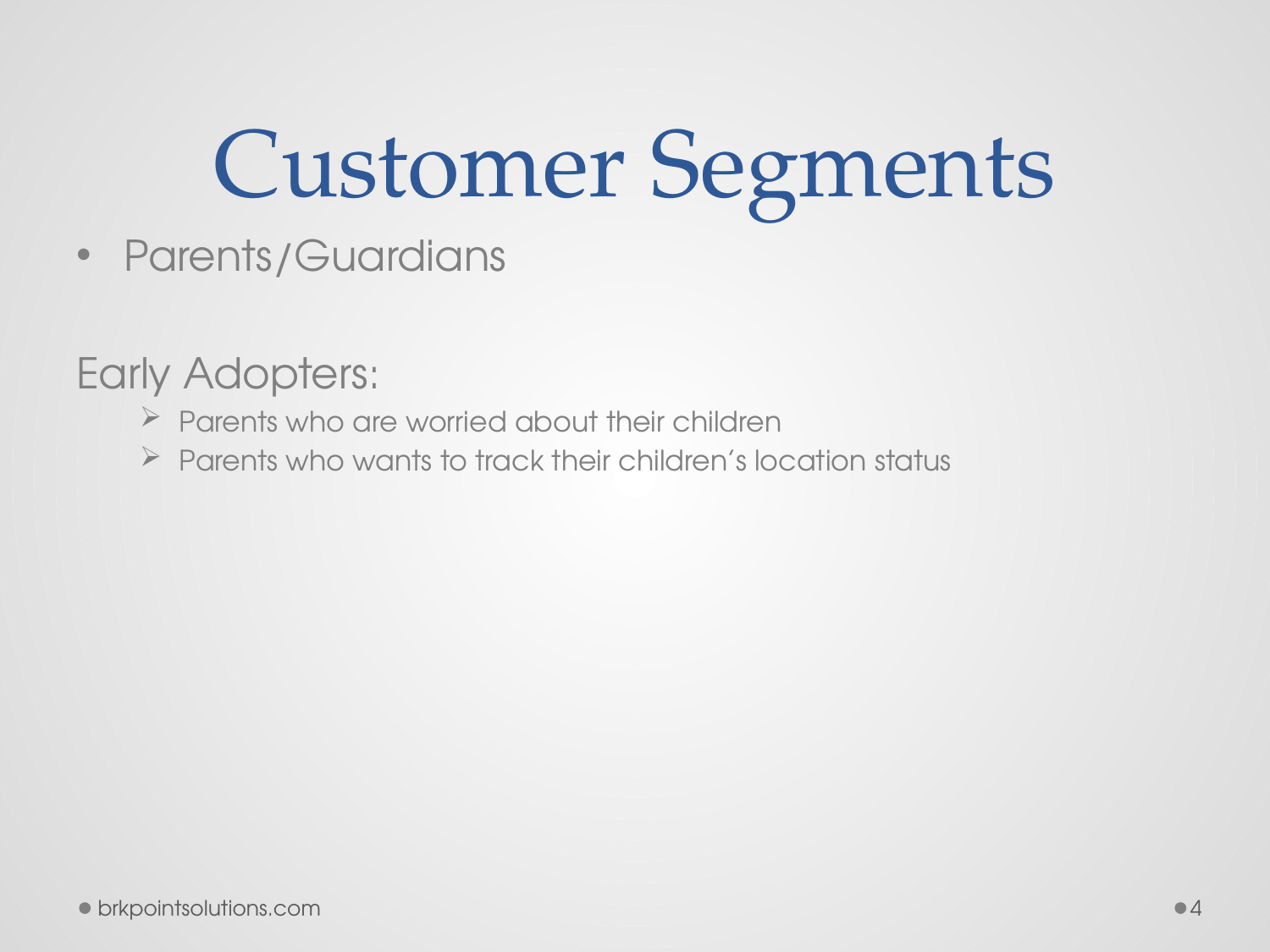

# Customer Segments
Parents/Guardians

Early Adopters:
Parents who are worried about their children
Parents who wants to track their children’s location status

brkpointsolutions.com
4